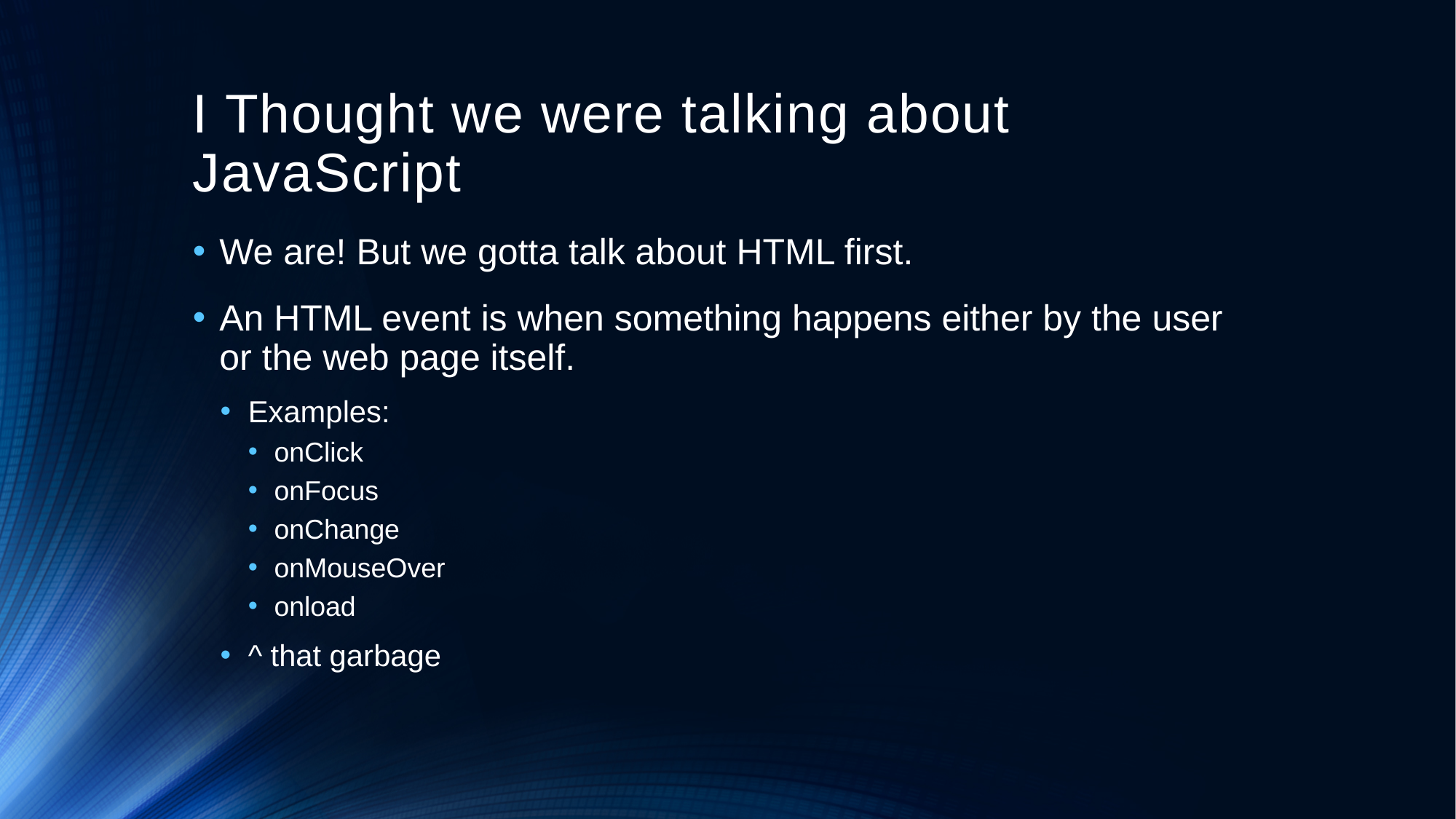

# I Thought we were talking about JavaScript
We are! But we gotta talk about HTML first.
An HTML event is when something happens either by the user or the web page itself.
Examples:
onClick
onFocus
onChange
onMouseOver
onload
^ that garbage